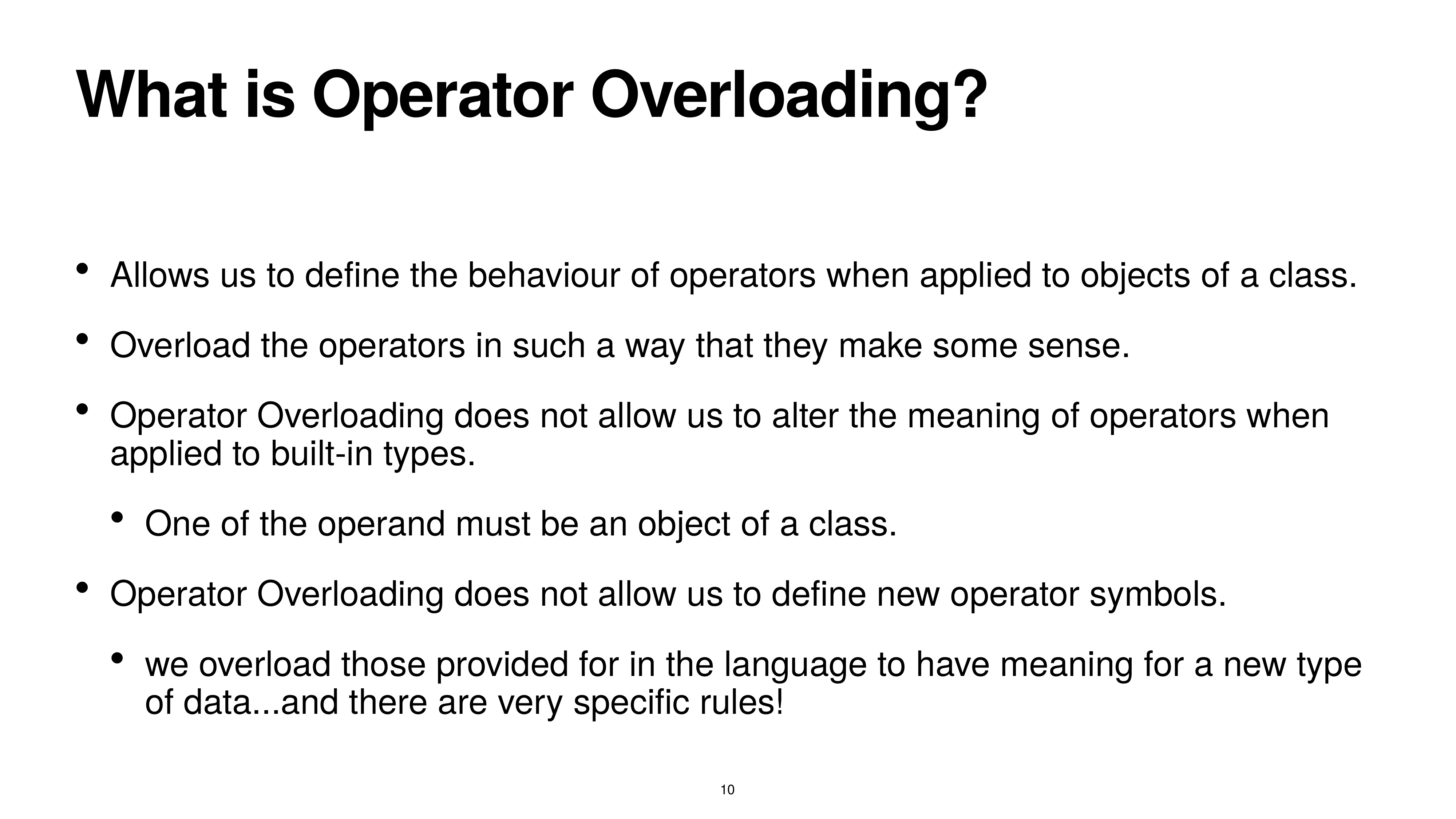

# What is Operator Overloading?

Allows us to define the behaviour of operators when applied to objects of a class.
Overload the operators in such a way that they make some sense.
Operator Overloading does not allow us to alter the meaning of operators when applied to built-in types.
One of the operand must be an object of a class.
Operator Overloading does not allow us to define new operator symbols.
we overload those provided for in the language to have meaning for a new type of data...and there are very specific rules!
10